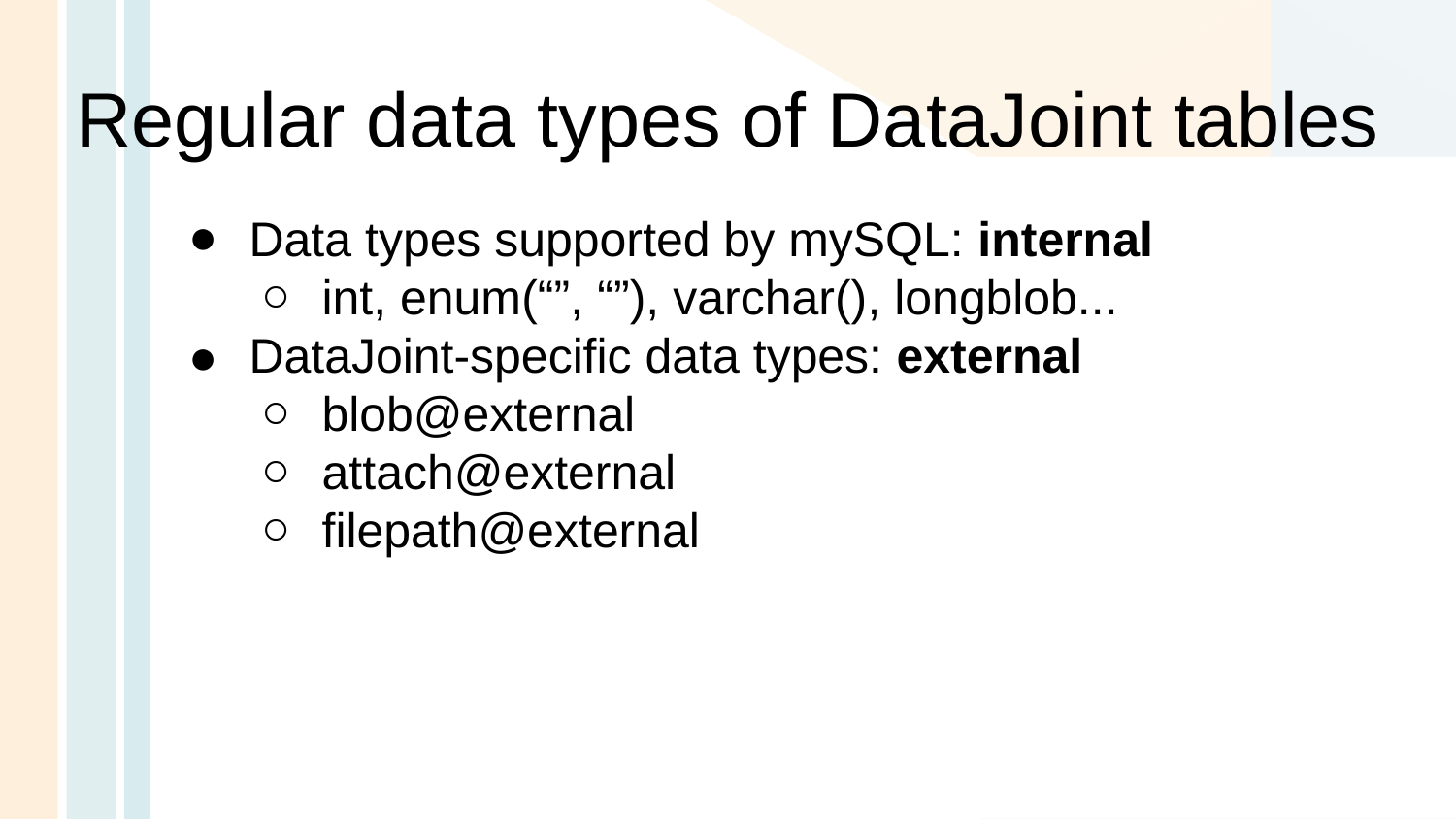

# Regular data types of DataJoint tables
Data types supported by mySQL: internal
int, enum(“”, “”), varchar(), longblob...
DataJoint-specific data types: external
blob@external
attach@external
filepath@external